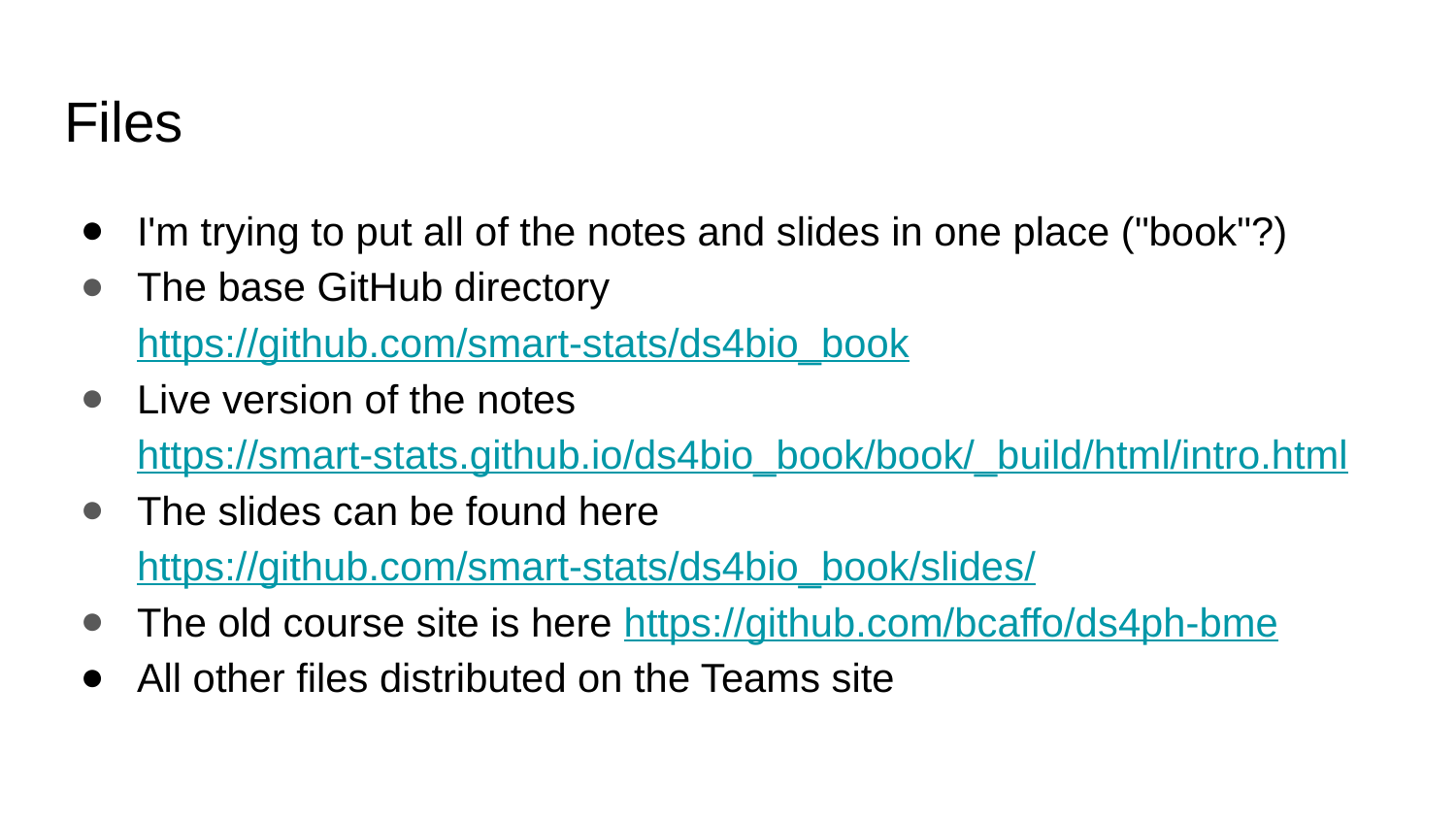

# Files
I'm trying to put all of the notes and slides in one place ("book"?)
The base GitHub directory https://github.com/smart-stats/ds4bio_book
Live version of the notes https://smart-stats.github.io/ds4bio_book/book/_build/html/intro.html
The slides can be found here https://github.com/smart-stats/ds4bio_book/slides/
The old course site is here https://github.com/bcaffo/ds4ph-bme
All other files distributed on the Teams site